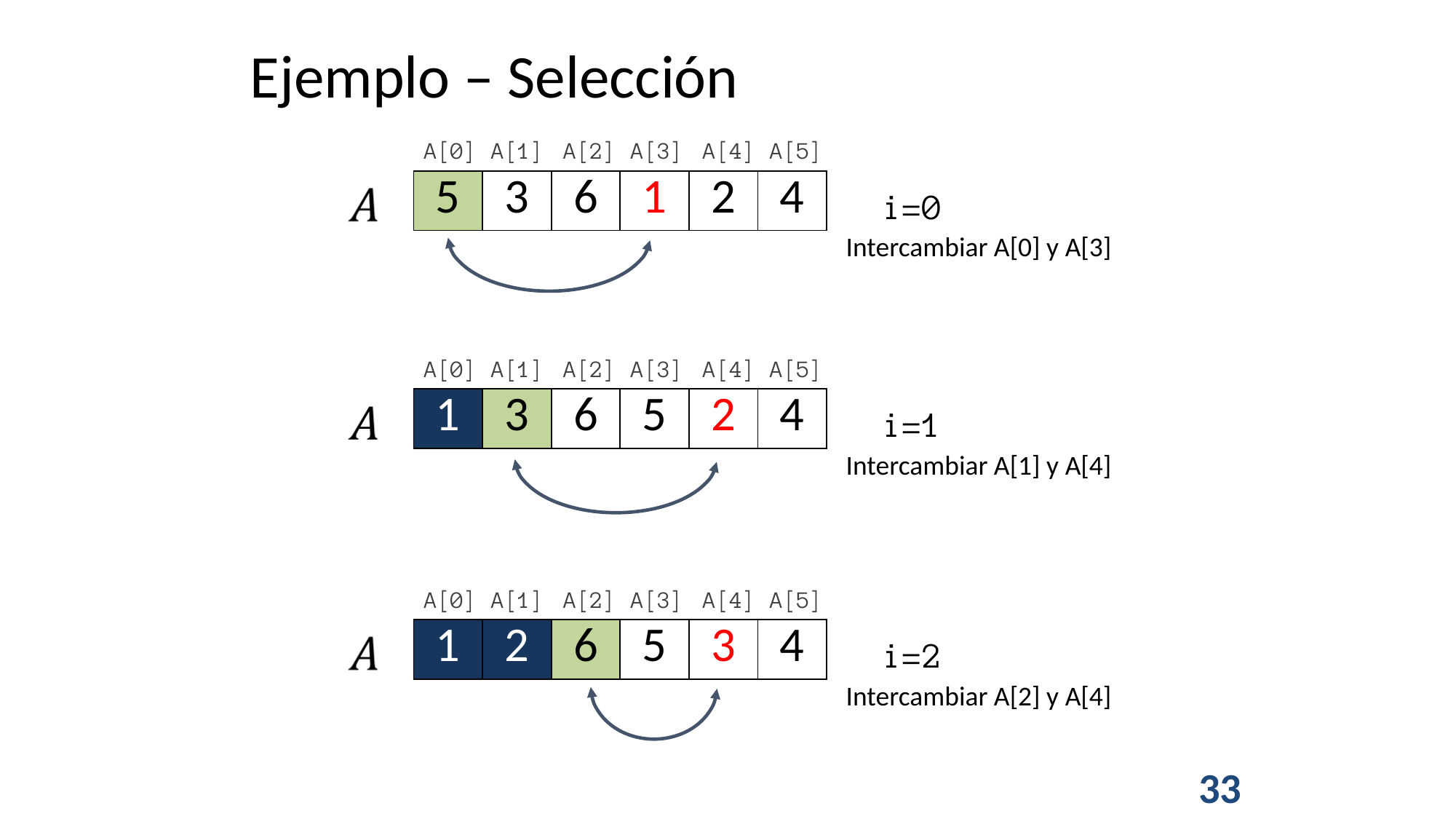

Ejemplo – Selección
A[0]
A[1]
A[2]
A[3]
A[4]
A[5]

| 5 | 3 | 6 | 1 | 2 | 4 |
| --- | --- | --- | --- | --- | --- |
i=0

Intercambiar A[0] y A[3]
A[0]
A[1]
A[2]
A[3]
A[4]
A[5]

| 1 | 3 | 6 | 5 | 2 | 4 |
| --- | --- | --- | --- | --- | --- |
i=1

Intercambiar A[1] y A[4]
A[0]
A[1]
A[2]
A[3]
A[4]
A[5]

| 1 | 2 | 6 | 5 | 3 | 4 |
| --- | --- | --- | --- | --- | --- |
i=2

Intercambiar A[2] y A[4]
33